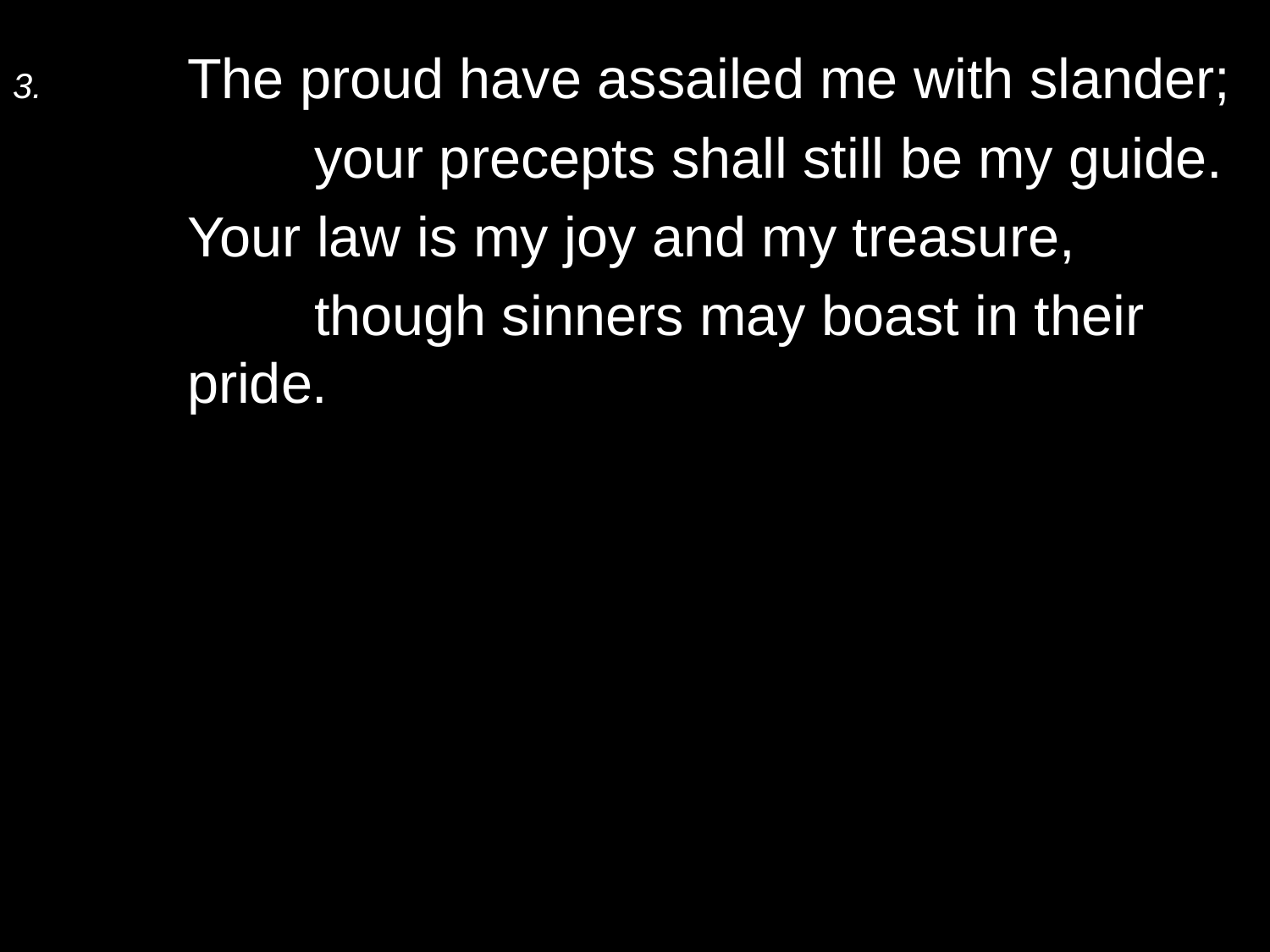

3.	The proud have assailed me with slander;
		your precepts shall still be my guide.
	Your law is my joy and my treasure,
		though sinners may boast in their pride.